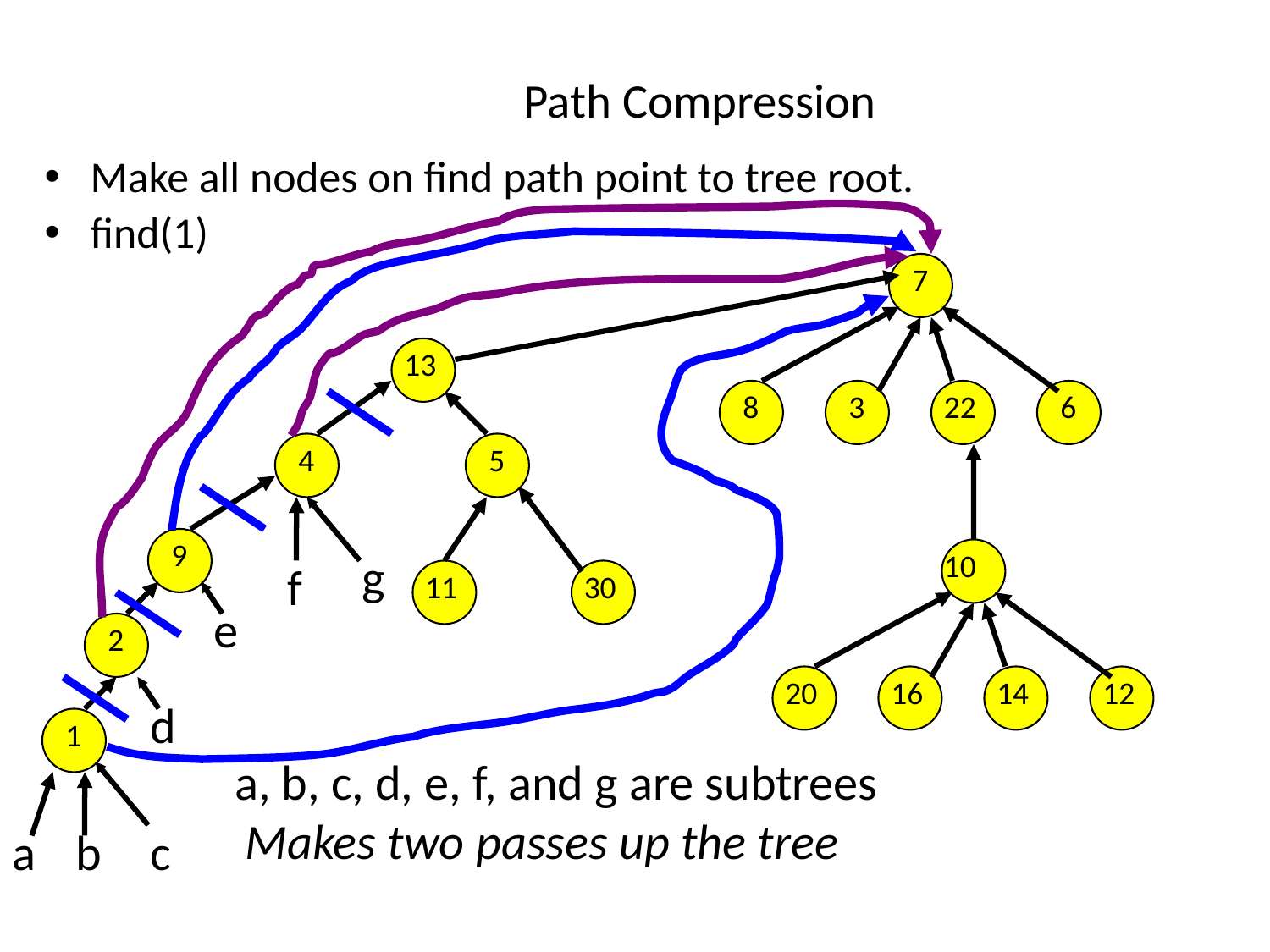

# Path Compression
Make all nodes on find path point to tree root.
find(1)

7

13

4

5

9

11

30

2

1

8

3

22

6

g
10

f

e

20

16

14

12

d
a, b, c, d, e, f, and g are subtrees

a
b
c

Makes two passes up the tree